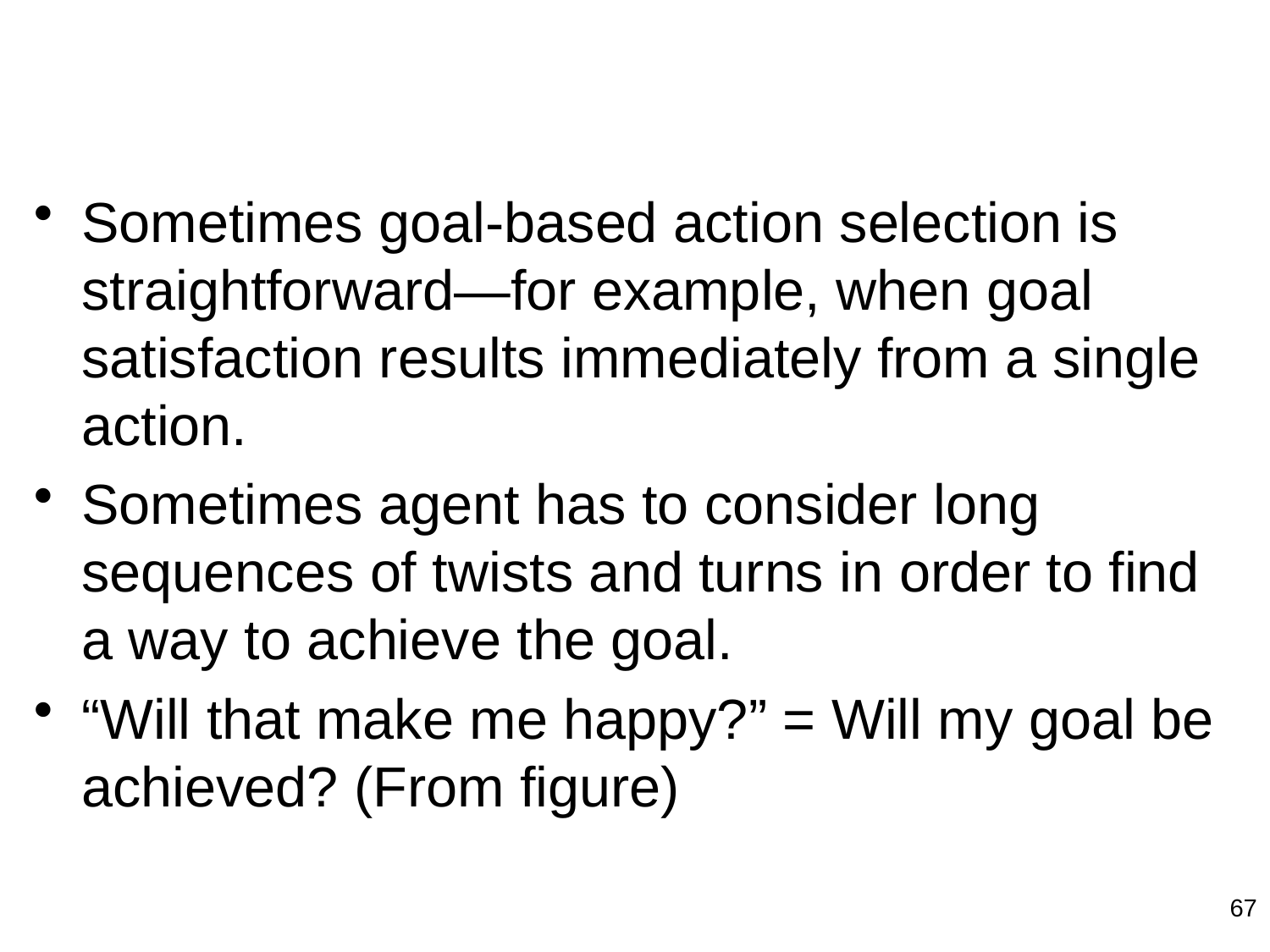

#
Sometimes goal-based action selection is straightforward—for example, when goal satisfaction results immediately from a single action.
Sometimes agent has to consider long sequences of twists and turns in order to find a way to achieve the goal.
“Will that make me happy?” = Will my goal be achieved? (From figure)
67